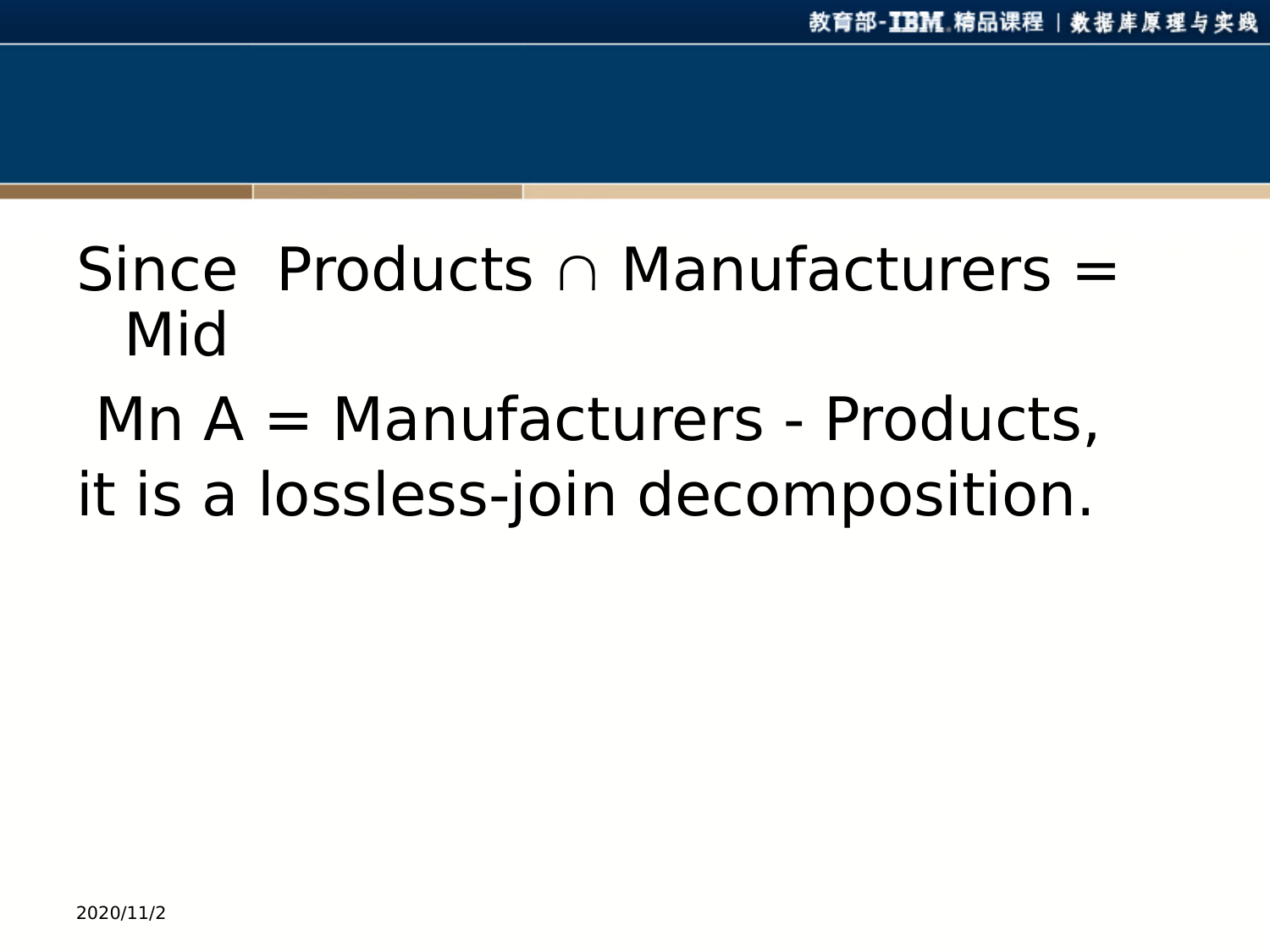

#
Since  Products ∩ Manufacturers = Mid
 Mn A = Manufacturers - Products,
it is a lossless-join decomposition.